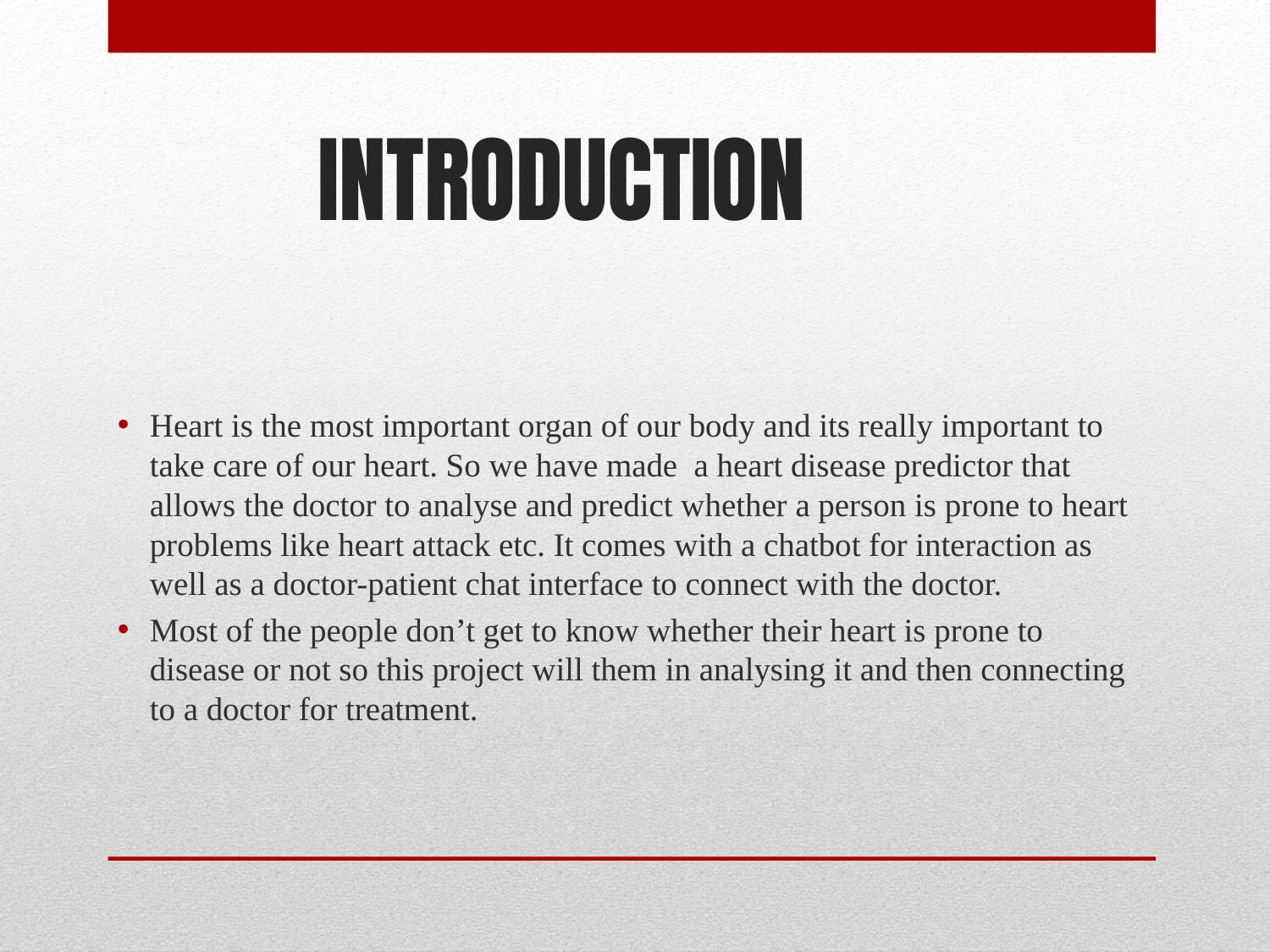

# INTRODUCTION
Heart is the most important organ of our body and its really important to take care of our heart. So we have made  a heart disease predictor that allows the doctor to analyse and predict whether a person is prone to heart problems like heart attack etc. It comes with a chatbot for interaction as well as a doctor-patient chat interface to connect with the doctor.
Most of the people don’t get to know whether their heart is prone to disease or not so this project will them in analysing it and then connecting to a doctor for treatment.